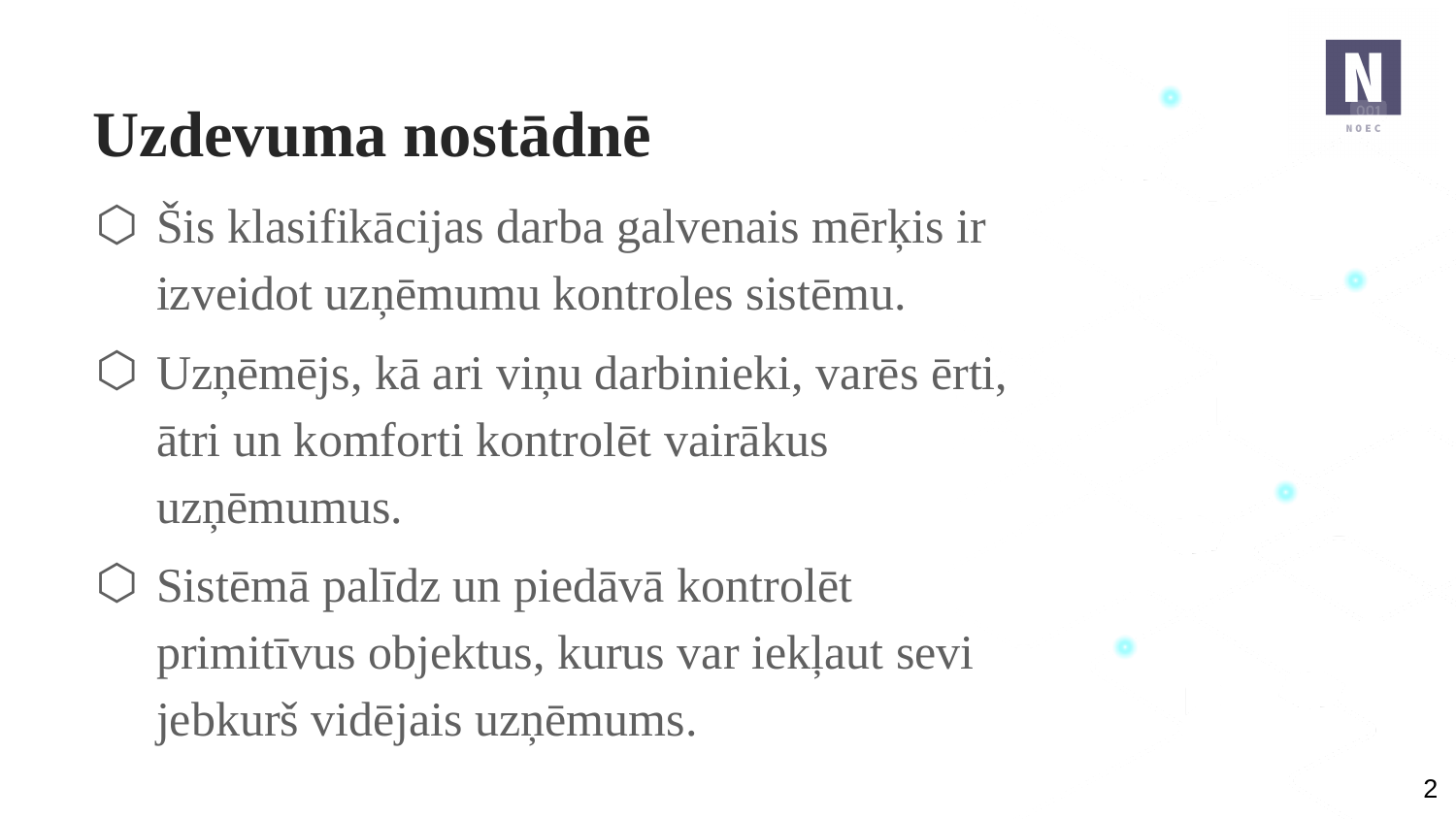

# Uzdevuma nostādnē
Šis klasifikācijas darba galvenais mērķis ir izveidot uzņēmumu kontroles sistēmu.
Uzņēmējs, kā ari viņu darbinieki, varēs ērti, ātri un komforti kontrolēt vairākus uzņēmumus.
Sistēmā palīdz un piedāvā kontrolēt primitīvus objektus, kurus var iekļaut sevi jebkurš vidējais uzņēmums.
2